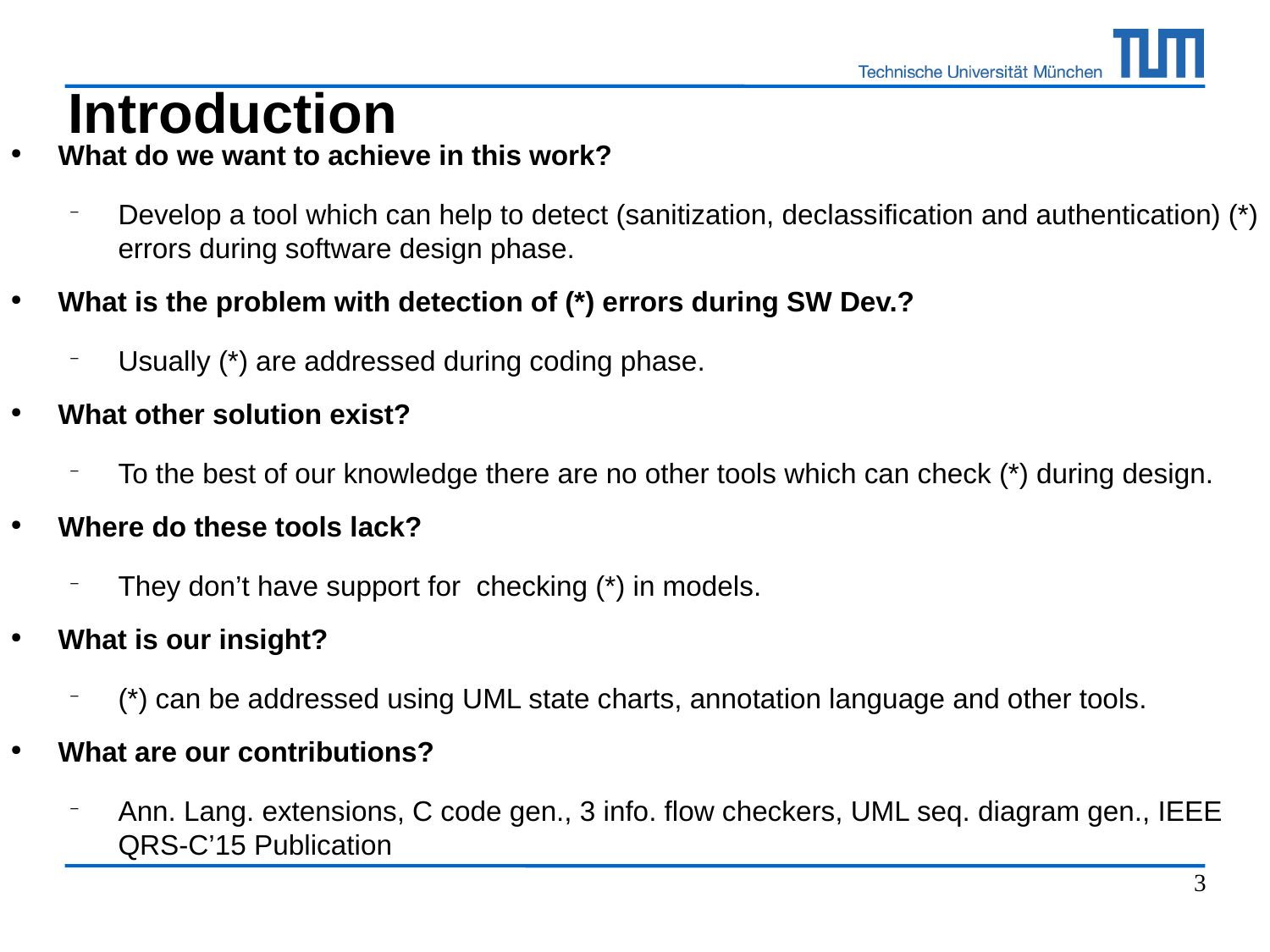

Introduction
What do we want to achieve in this work?
Develop a tool which can help to detect (sanitization, declassification and authentication) (*) errors during software design phase.
What is the problem with detection of (*) errors during SW Dev.?
Usually (*) are addressed during coding phase.
What other solution exist?
To the best of our knowledge there are no other tools which can check (*) during design.
Where do these tools lack?
They don’t have support for  checking (*) in models.
What is our insight?
(*) can be addressed using UML state charts, annotation language and other tools.
What are our contributions?
Ann. Lang. extensions, C code gen., 3 info. flow checkers, UML seq. diagram gen., IEEE QRS-C’15 Publication

3